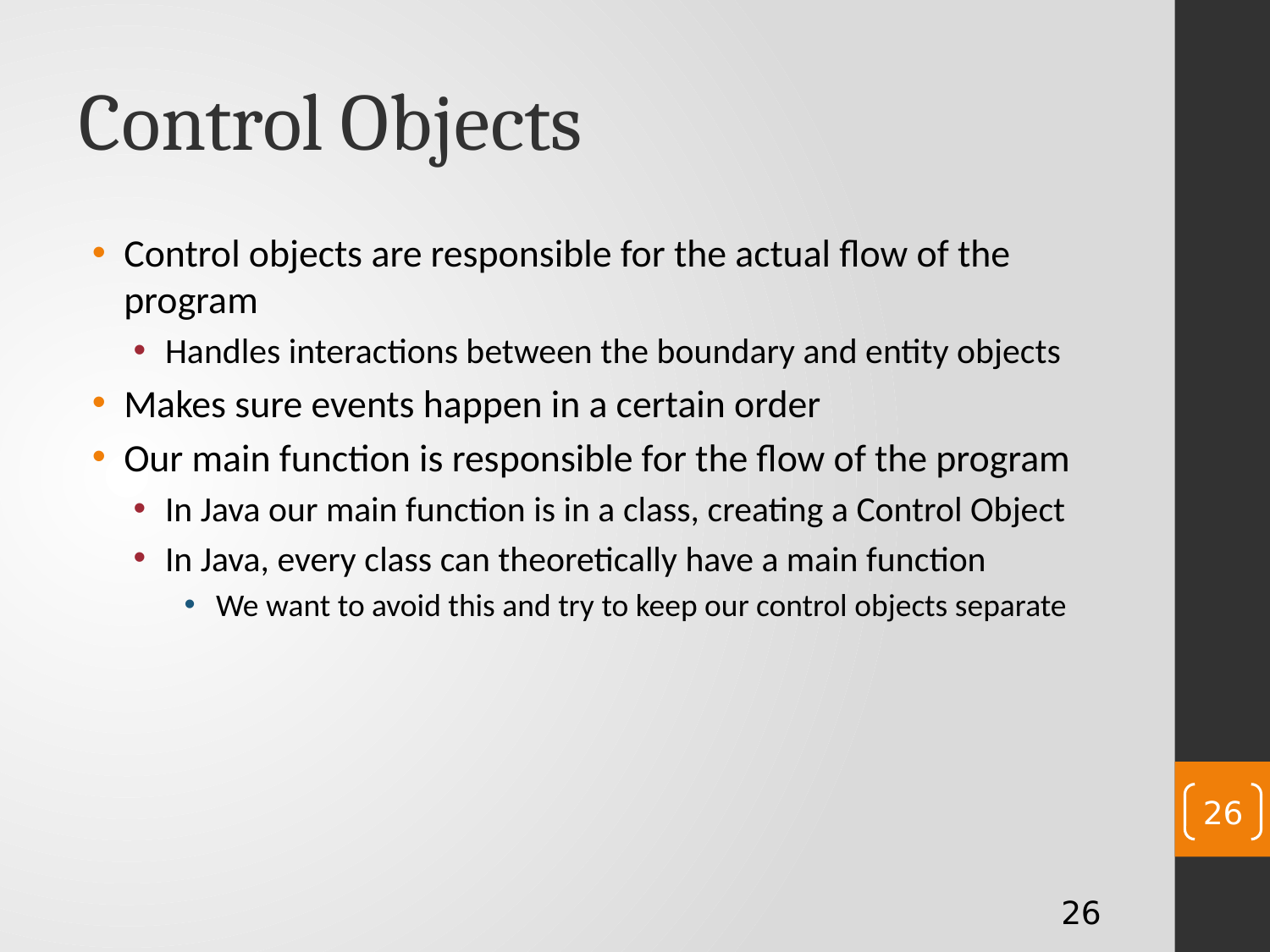

# Control Objects
Control objects are responsible for the actual flow of the program
Handles interactions between the boundary and entity objects
Makes sure events happen in a certain order
Our main function is responsible for the flow of the program
In Java our main function is in a class, creating a Control Object
In Java, every class can theoretically have a main function
We want to avoid this and try to keep our control objects separate
26